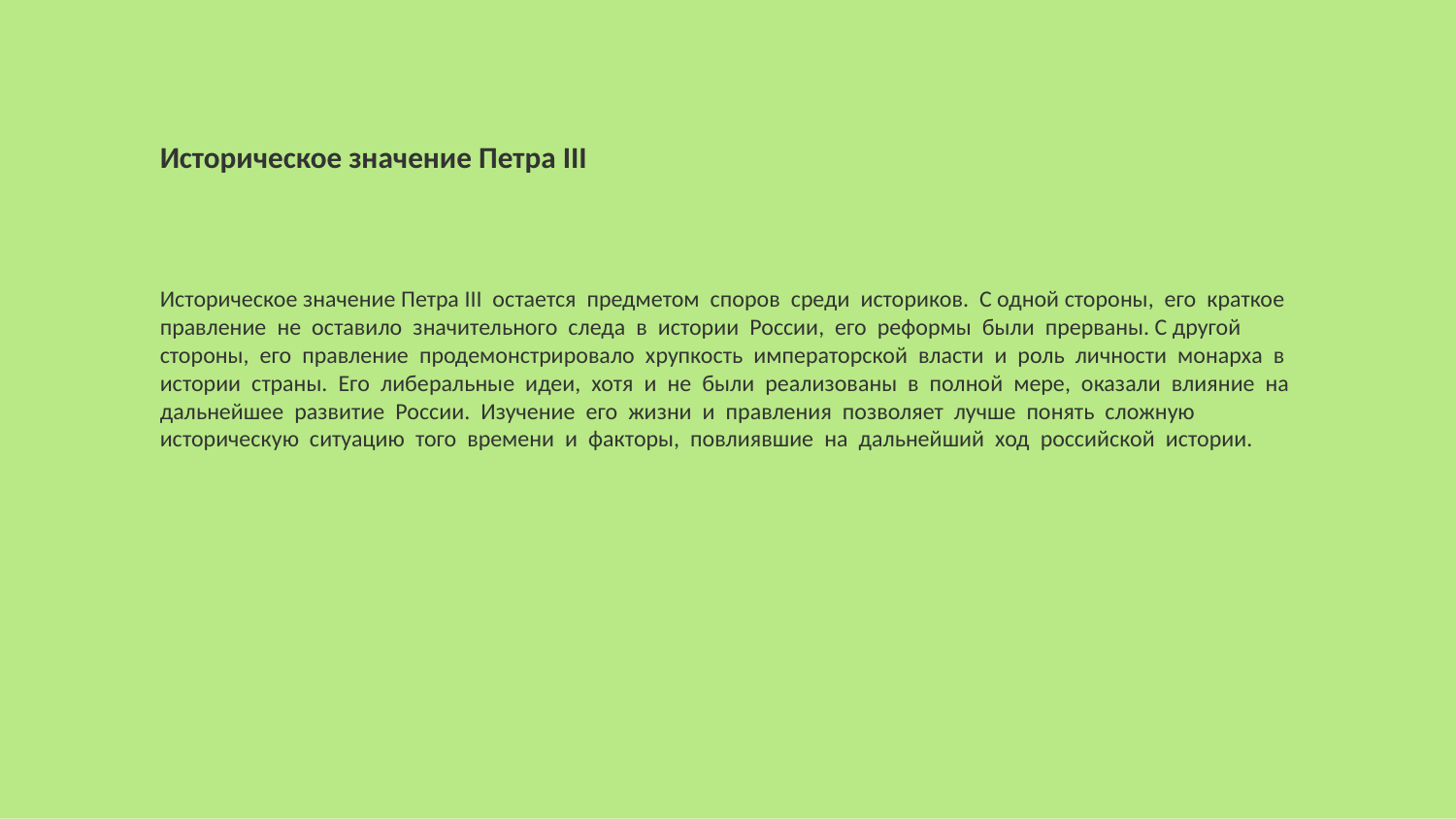

Историческое значение Петра III
Историческое значение Петра III  остается  предметом  споров  среди  историков.  С одной стороны,  его  краткое  правление  не  оставило  значительного  следа  в  истории  России,  его  реформы  были  прерваны. С другой стороны,  его  правление  продемонстрировало  хрупкость  императорской  власти  и  роль  личности  монарха  в  истории  страны.  Его  либеральные  идеи,  хотя  и  не  были  реализованы  в  полной  мере,  оказали  влияние  на  дальнейшее  развитие  России.  Изучение  его  жизни  и  правления  позволяет  лучше  понять  сложную  историческую  ситуацию  того  времени  и  факторы,  повлиявшие  на  дальнейший  ход  российской  истории.